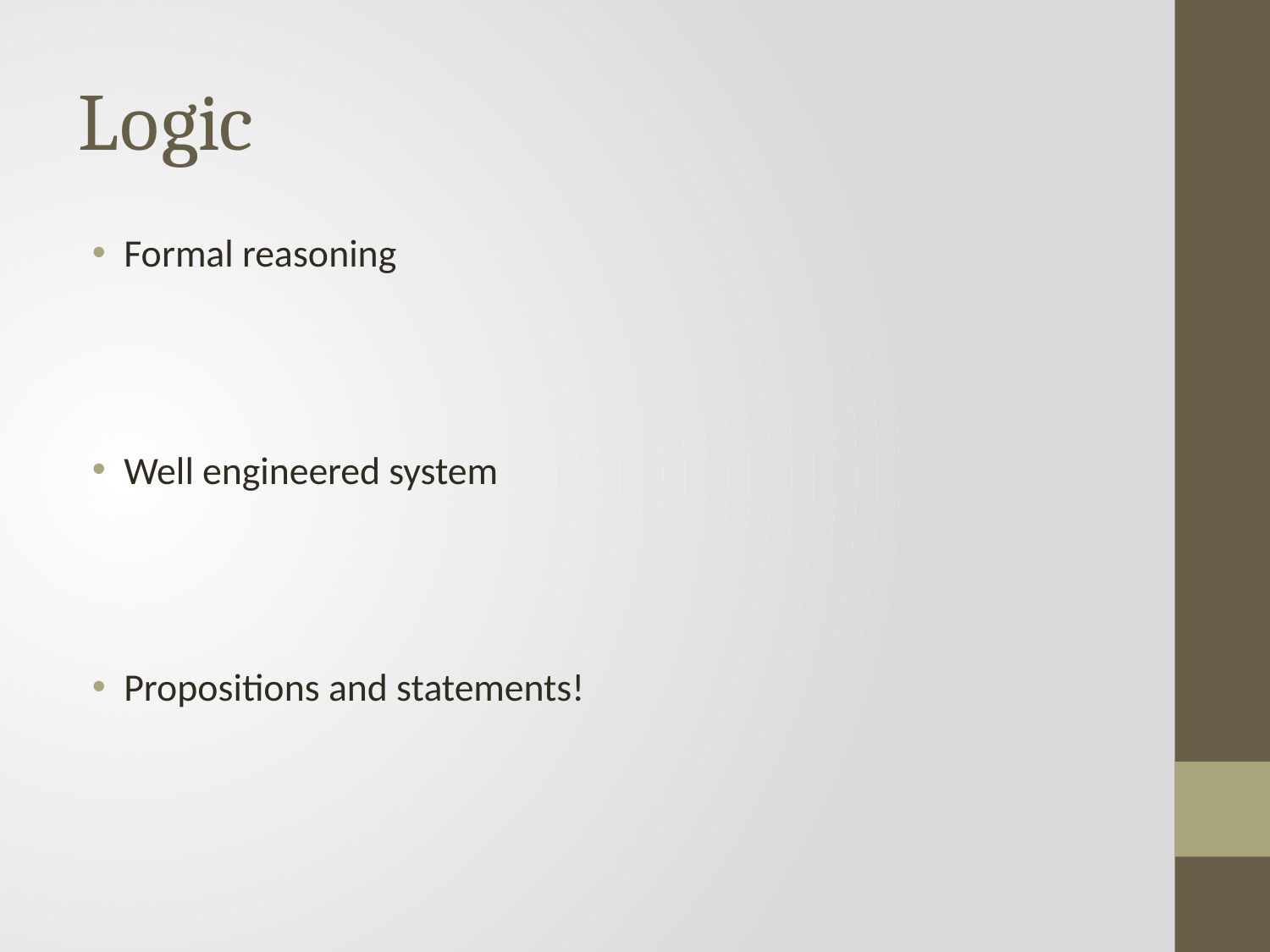

# Logic
Formal reasoning

Well engineered system

Propositions and statements!